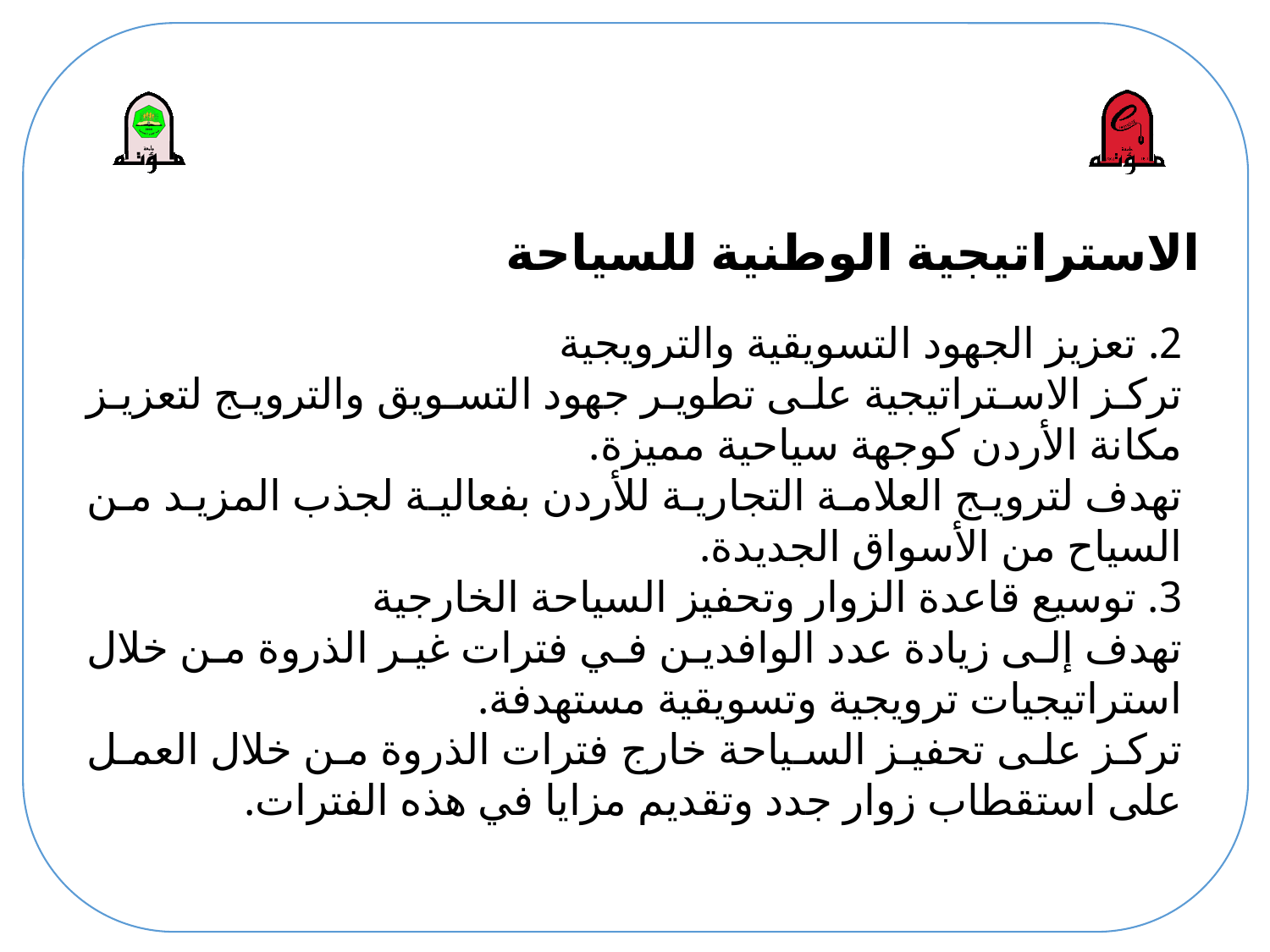

# الاستراتيجية الوطنية للسياحة
2. تعزيز الجهود التسويقية والترويجية
تركز الاستراتيجية على تطوير جهود التسويق والترويج لتعزيز مكانة الأردن كوجهة سياحية مميزة.
تهدف لترويج العلامة التجارية للأردن بفعالية لجذب المزيد من السياح من الأسواق الجديدة.
3. توسيع قاعدة الزوار وتحفيز السياحة الخارجية
تهدف إلى زيادة عدد الوافدين في فترات غير الذروة من خلال استراتيجيات ترويجية وتسويقية مستهدفة.
تركز على تحفيز السياحة خارج فترات الذروة من خلال العمل على استقطاب زوار جدد وتقديم مزايا في هذه الفترات.